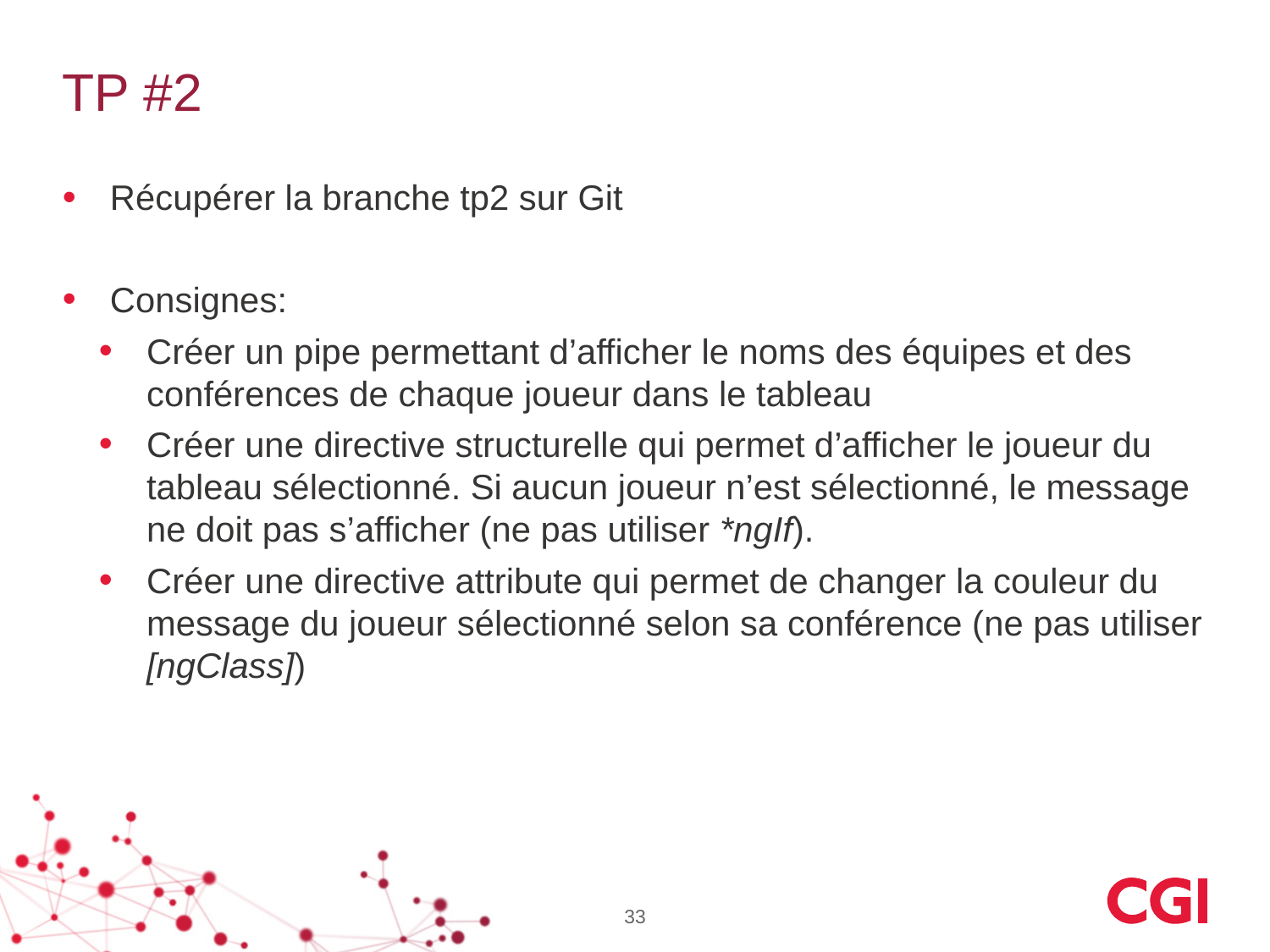

# TP #2
Récupérer la branche tp2 sur Git

Consignes:
Créer un pipe permettant d’afficher le noms des équipes et des conférences de chaque joueur dans le tableau
Créer une directive structurelle qui permet d’afficher le joueur du tableau sélectionné. Si aucun joueur n’est sélectionné, le message ne doit pas s’afficher (ne pas utiliser *ngIf).
Créer une directive attribute qui permet de changer la couleur du message du joueur sélectionné selon sa conférence (ne pas utiliser [ngClass])

33